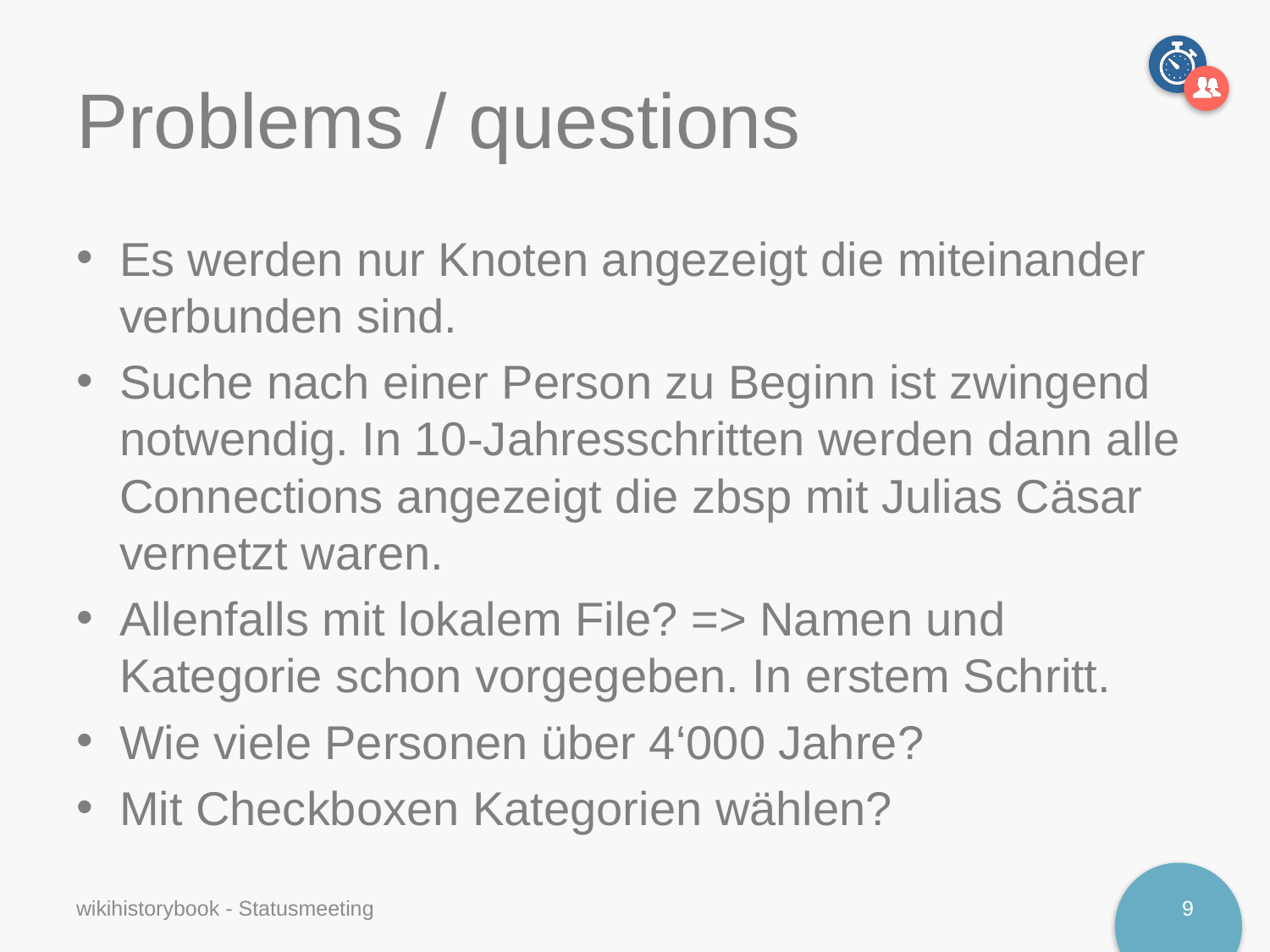

# Problems / questions
Es werden nur Knoten angezeigt die miteinander verbunden sind.
Suche nach einer Person zu Beginn ist zwingend notwendig. In 10-Jahresschritten werden dann alle Connections angezeigt die zbsp mit Julias Cäsar vernetzt waren.
Allenfalls mit lokalem File? => Namen und Kategorie schon vorgegeben. In erstem Schritt.
Wie viele Personen über 4‘000 Jahre?
Mit Checkboxen Kategorien wählen?
wikihistorybook - Statusmeeting
9